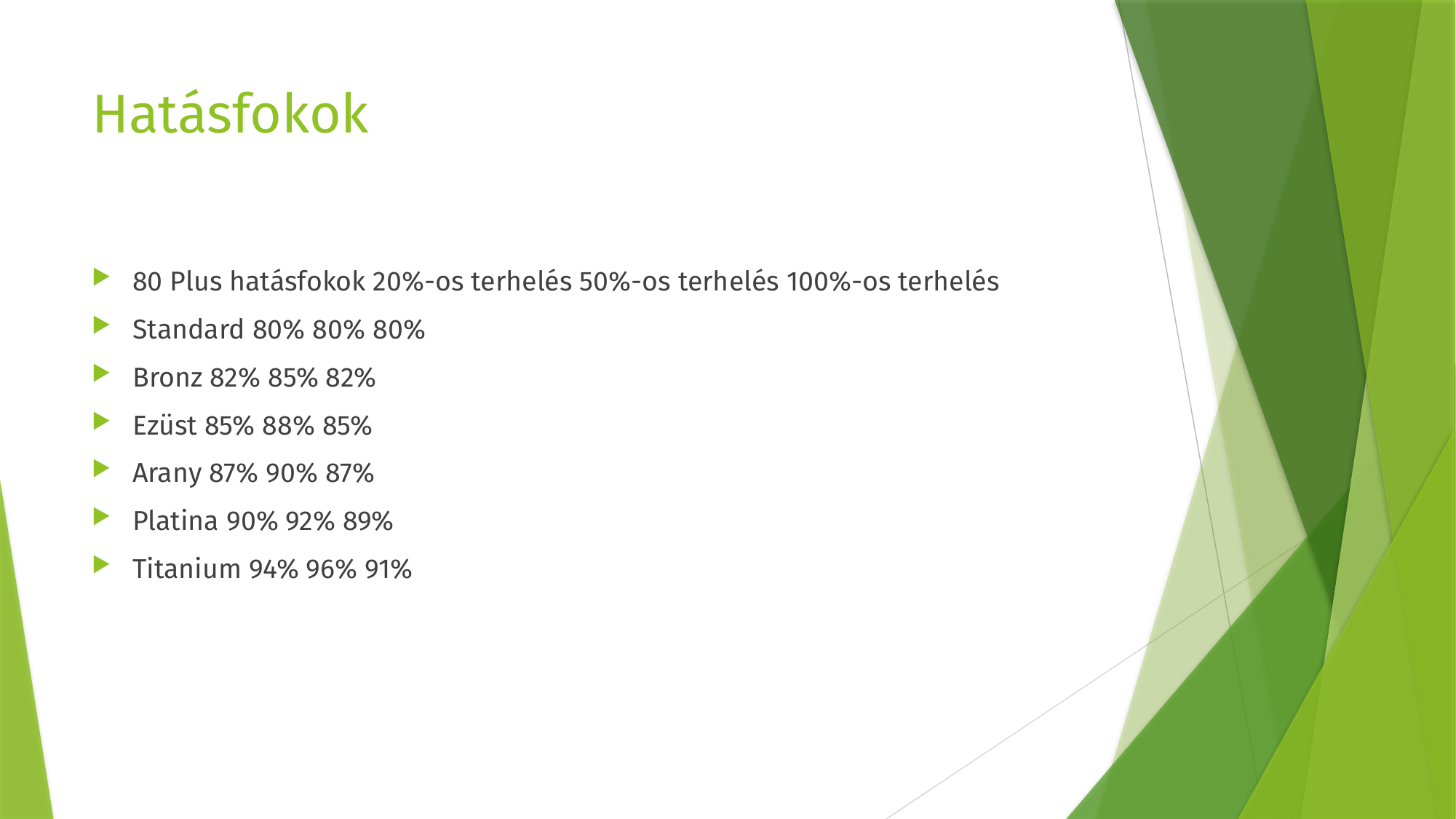

# Hatásfokok
80 Plus hatásfokok 20%-os terhelés 50%-os terhelés 100%-os terhelés
Standard 80% 80% 80%
Bronz 82% 85% 82%
Ezüst 85% 88% 85%
Arany 87% 90% 87%
Platina 90% 92% 89%
Titanium 94% 96% 91%